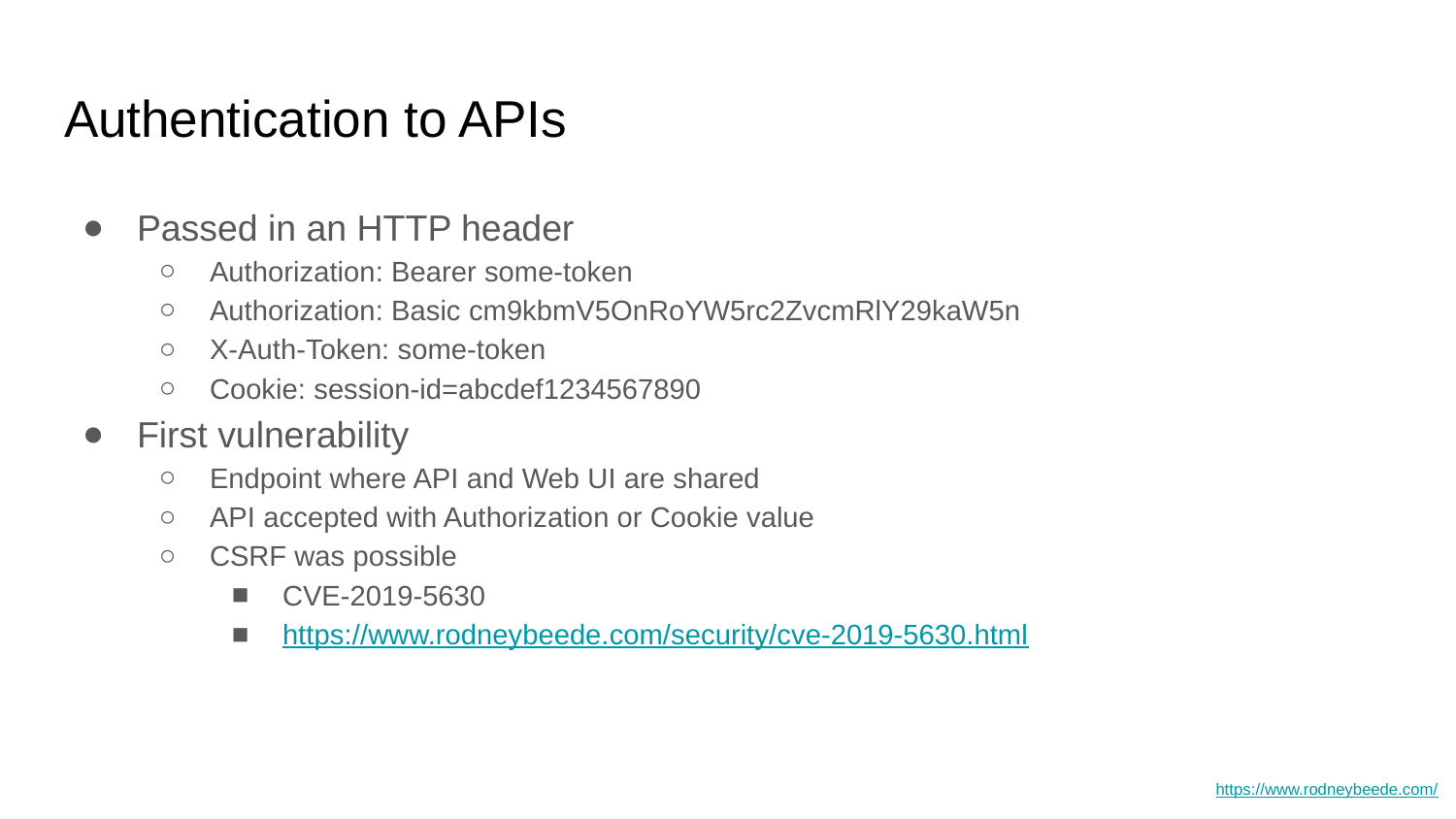

# Authentication to APIs
Passed in an HTTP header
Authorization: Bearer some-token
Authorization: Basic cm9kbmV5OnRoYW5rc2ZvcmRlY29kaW5n
X-Auth-Token: some-token
Cookie: session-id=abcdef1234567890
First vulnerability
Endpoint where API and Web UI are shared
API accepted with Authorization or Cookie value
CSRF was possible
CVE-2019-5630
https://www.rodneybeede.com/security/cve-2019-5630.html